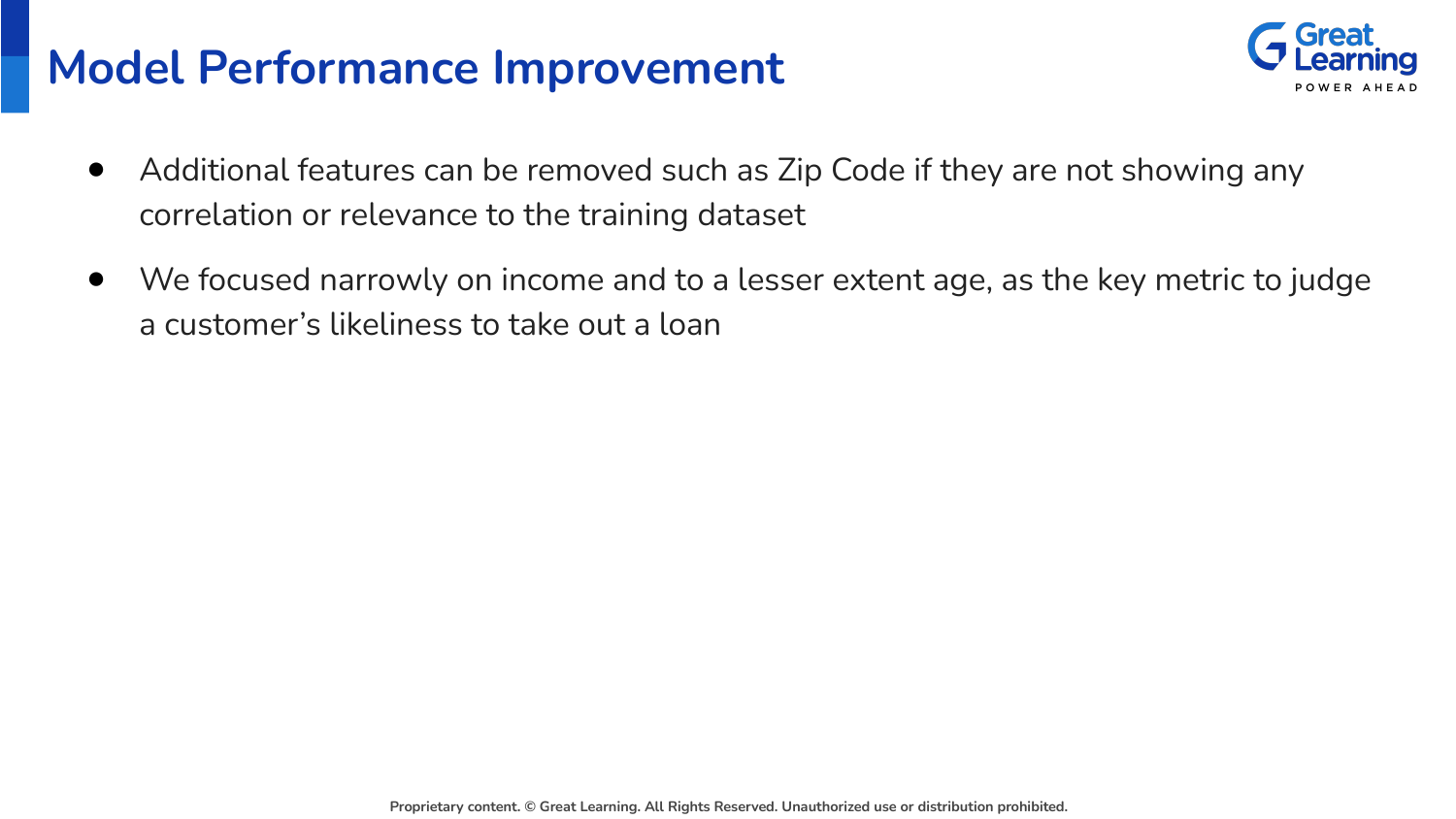

# Model Performance Improvement
Additional features can be removed such as Zip Code if they are not showing any correlation or relevance to the training dataset
We focused narrowly on income and to a lesser extent age, as the key metric to judge a customer’s likeliness to take out a loan